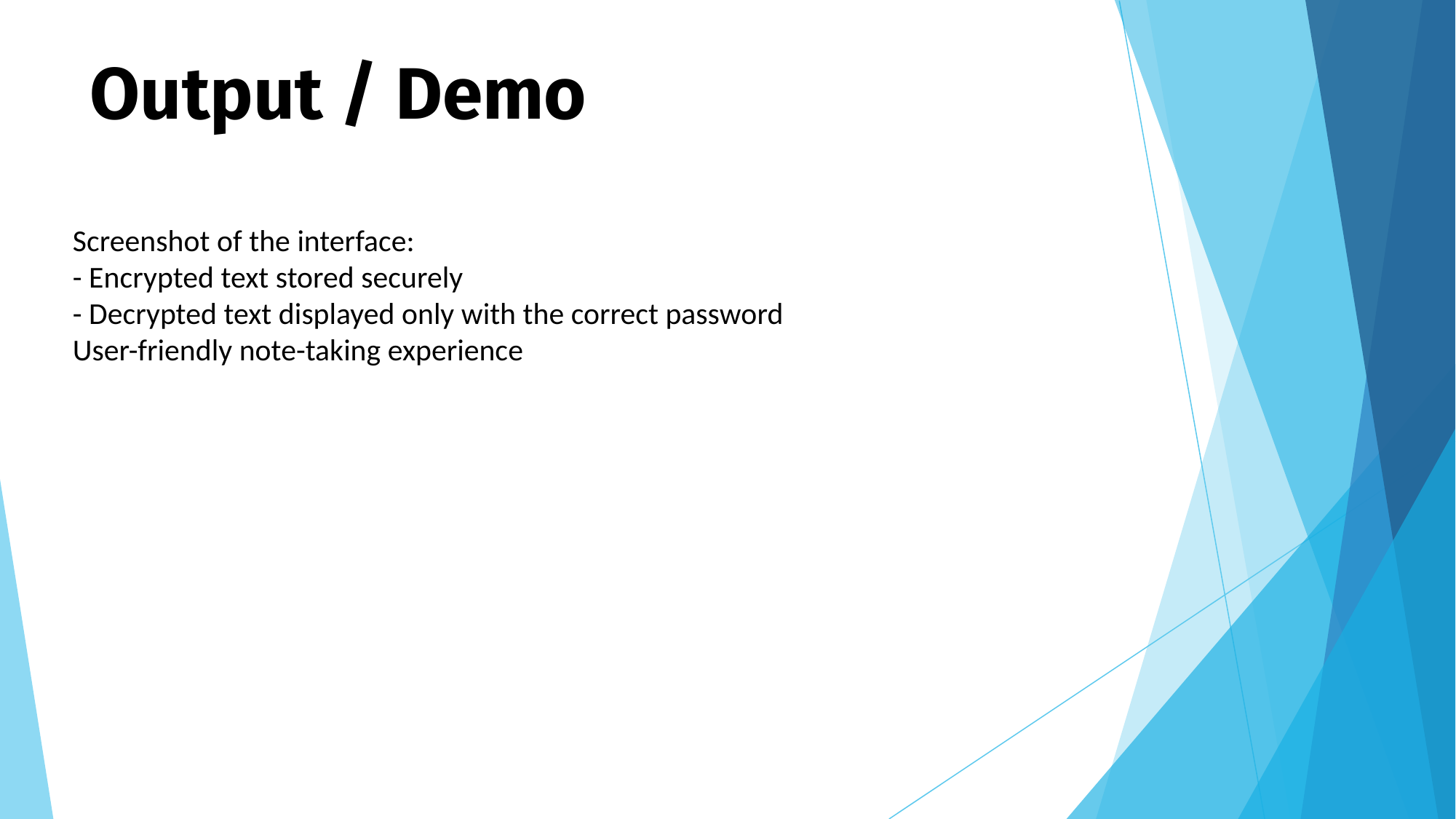

# Output / Demo

Screenshot of the interface:
- Encrypted text stored securely
- Decrypted text displayed only with the correct password
User-friendly note-taking experience